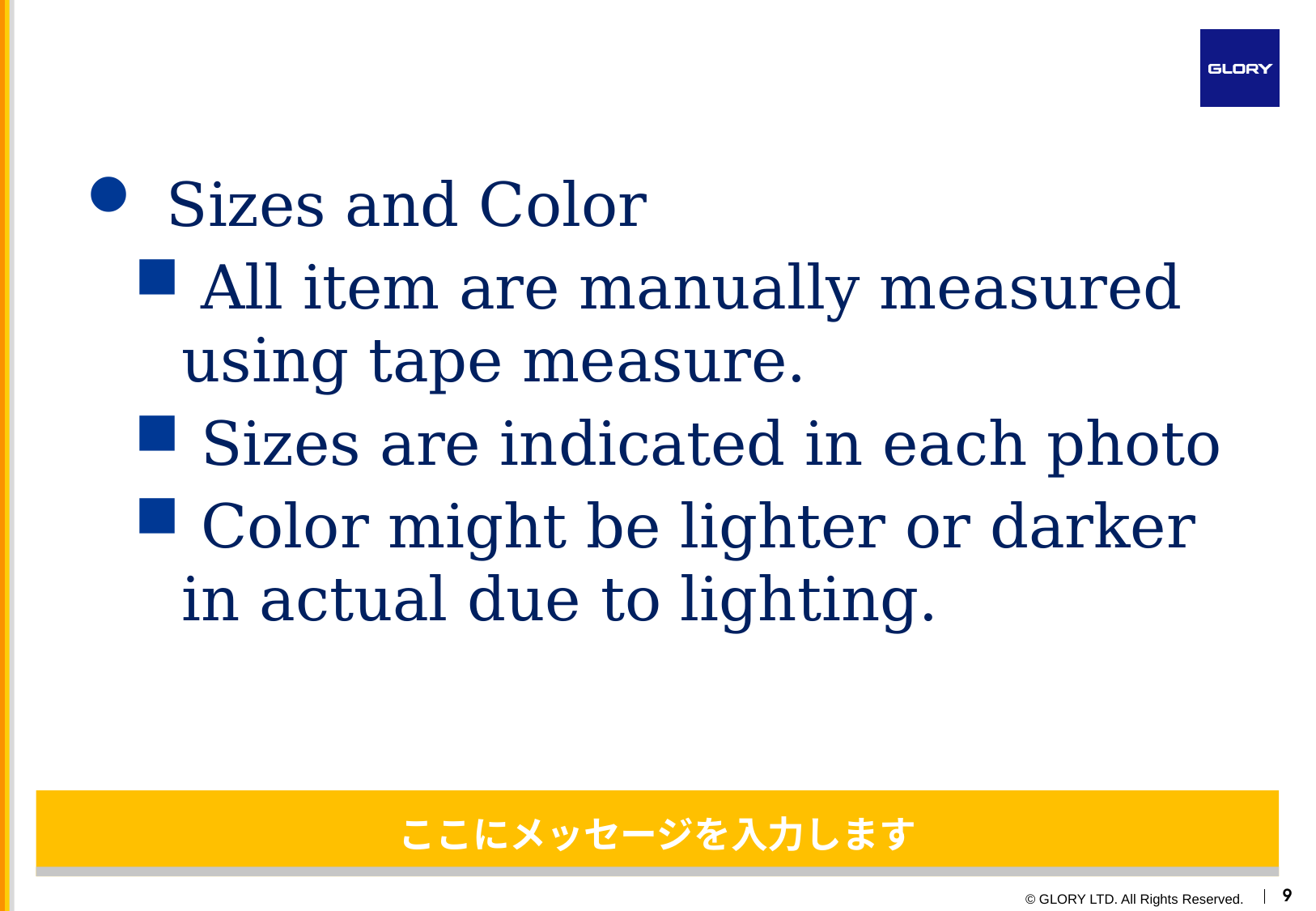

Sizes and Color
 All item are manually measured using tape measure.
 Sizes are indicated in each photo
 Color might be lighter or darker in actual due to lighting.